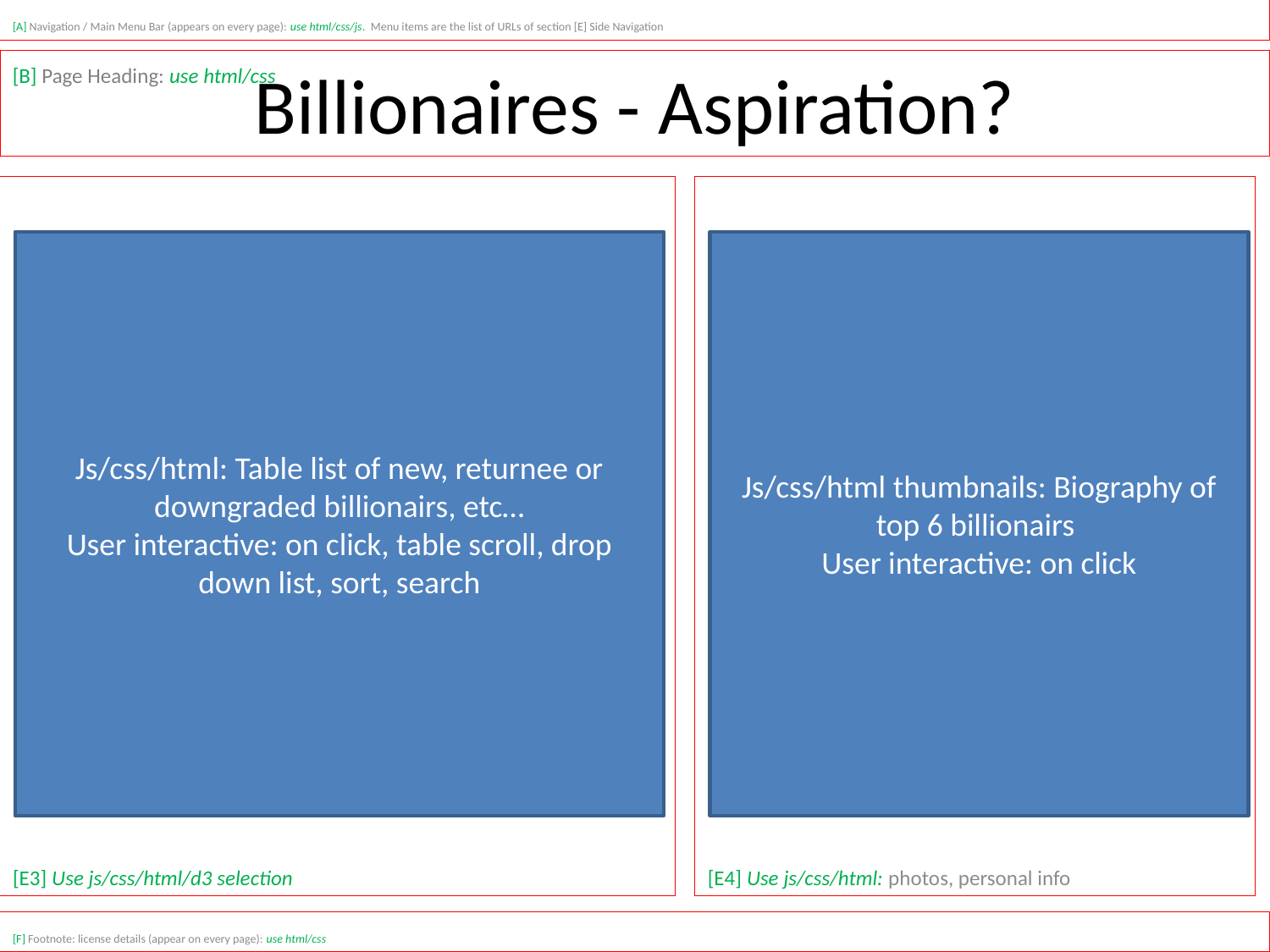

[A] Navigation / Main Menu Bar (appears on every page): use html/css/js.  Menu items are the list of URLs of section [E] Side Navigation
# Billionaires - Aspiration?
[B] Page Heading: use html/css

[E3] Use js/css/html/d3 selection

[E4] Use js/css/html: photos, personal info
Js/css/html: Table list of new, returnee or downgraded billionairs, etc…
User interactive: on click, table scroll, drop down list, sort, search
Js/css/html thumbnails: Biography of top 6 billionairs
User interactive: on click

[F] Footnote: license details (appear on every page): use html/css